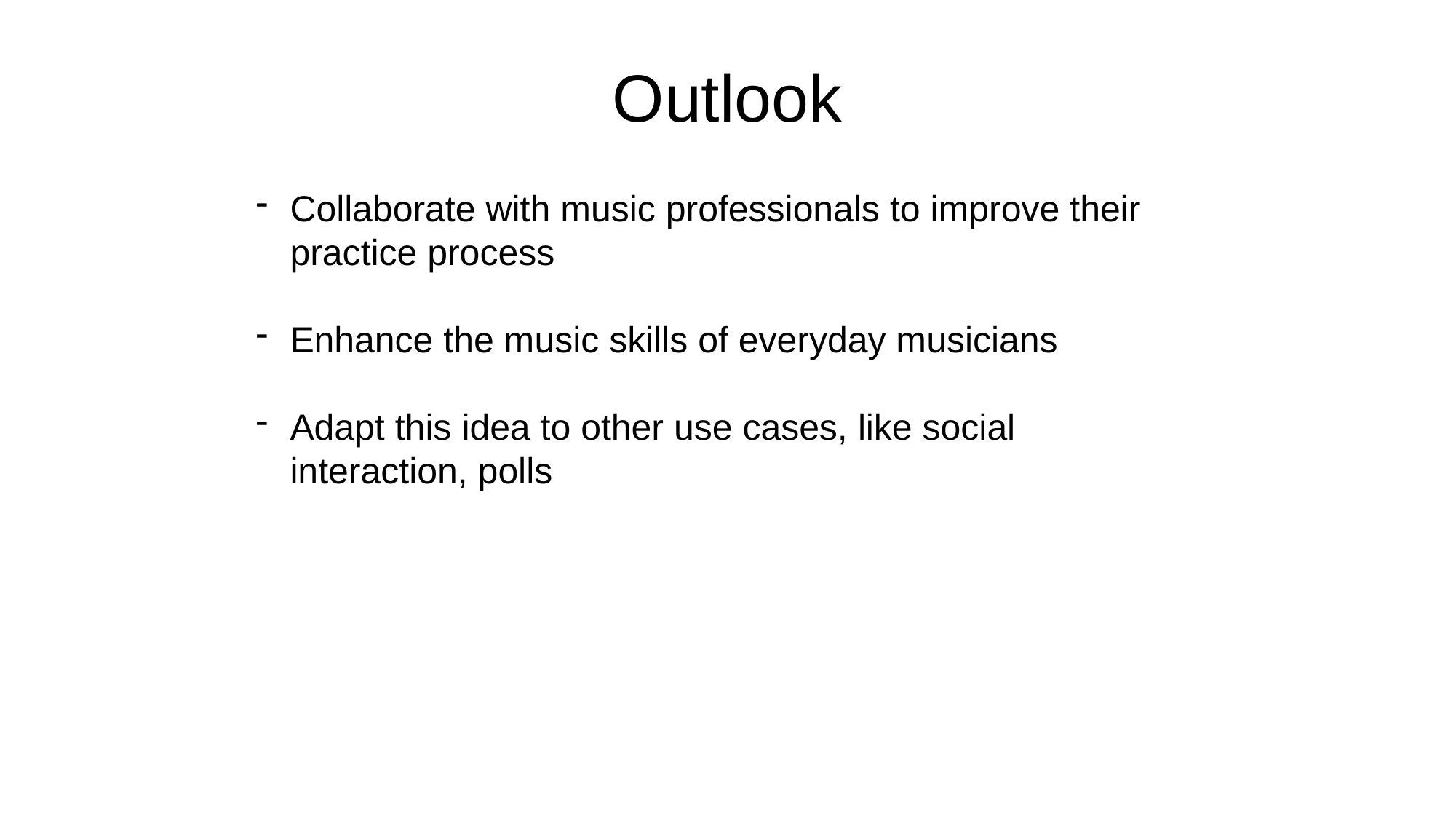

# Outlook
Collaborate with music professionals to improve their practice process

Enhance the music skills of everyday musicians

Adapt this idea to other use cases, like social interaction, polls